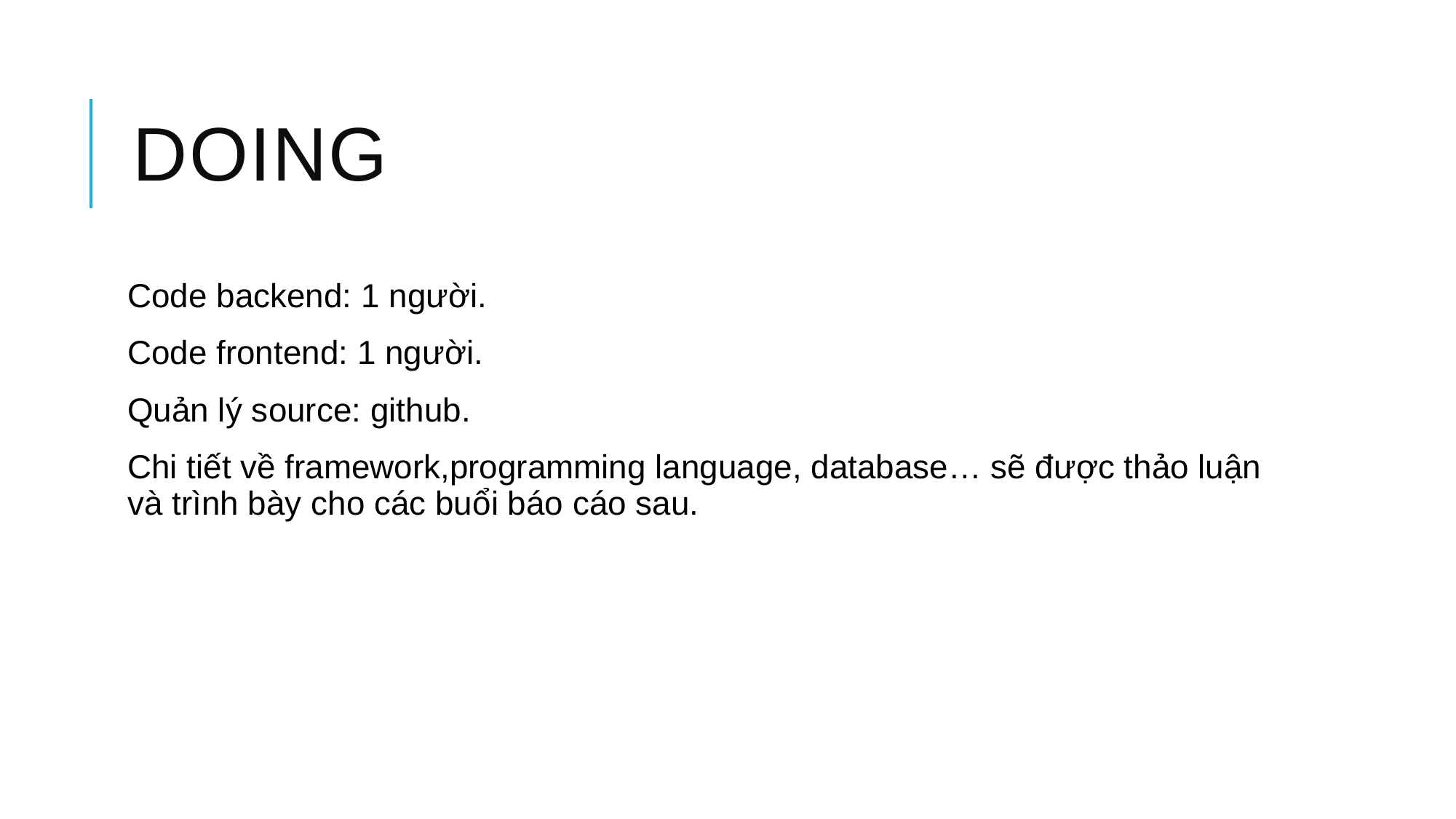

# doing
Code backend: 1 người.
Code frontend: 1 người.
Quản lý source: github.
Chi tiết về framework,programming language, database… sẽ được thảo luận và trình bày cho các buổi báo cáo sau.